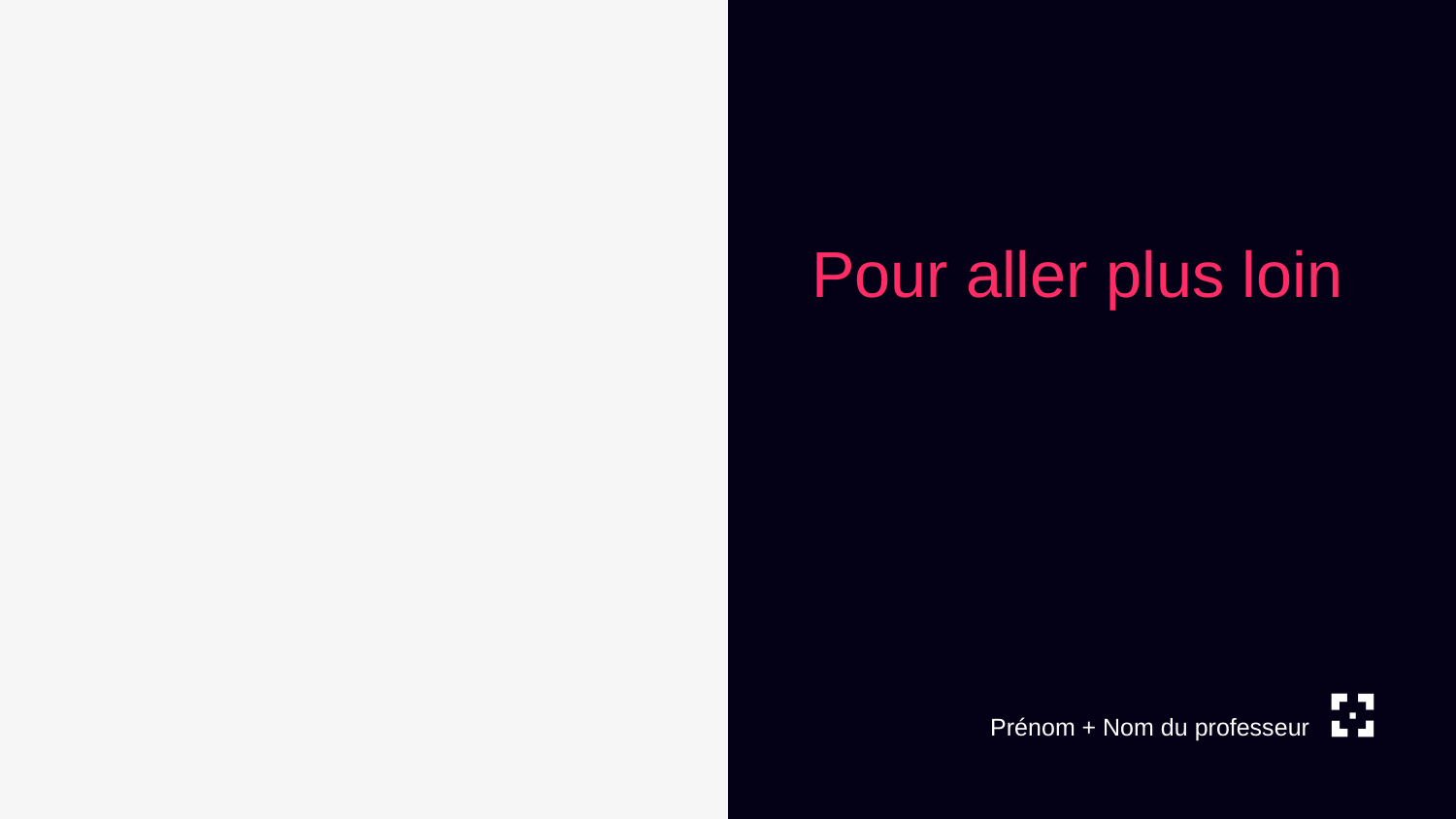

Pour aller plus loin

Prénom + Nom du professeur